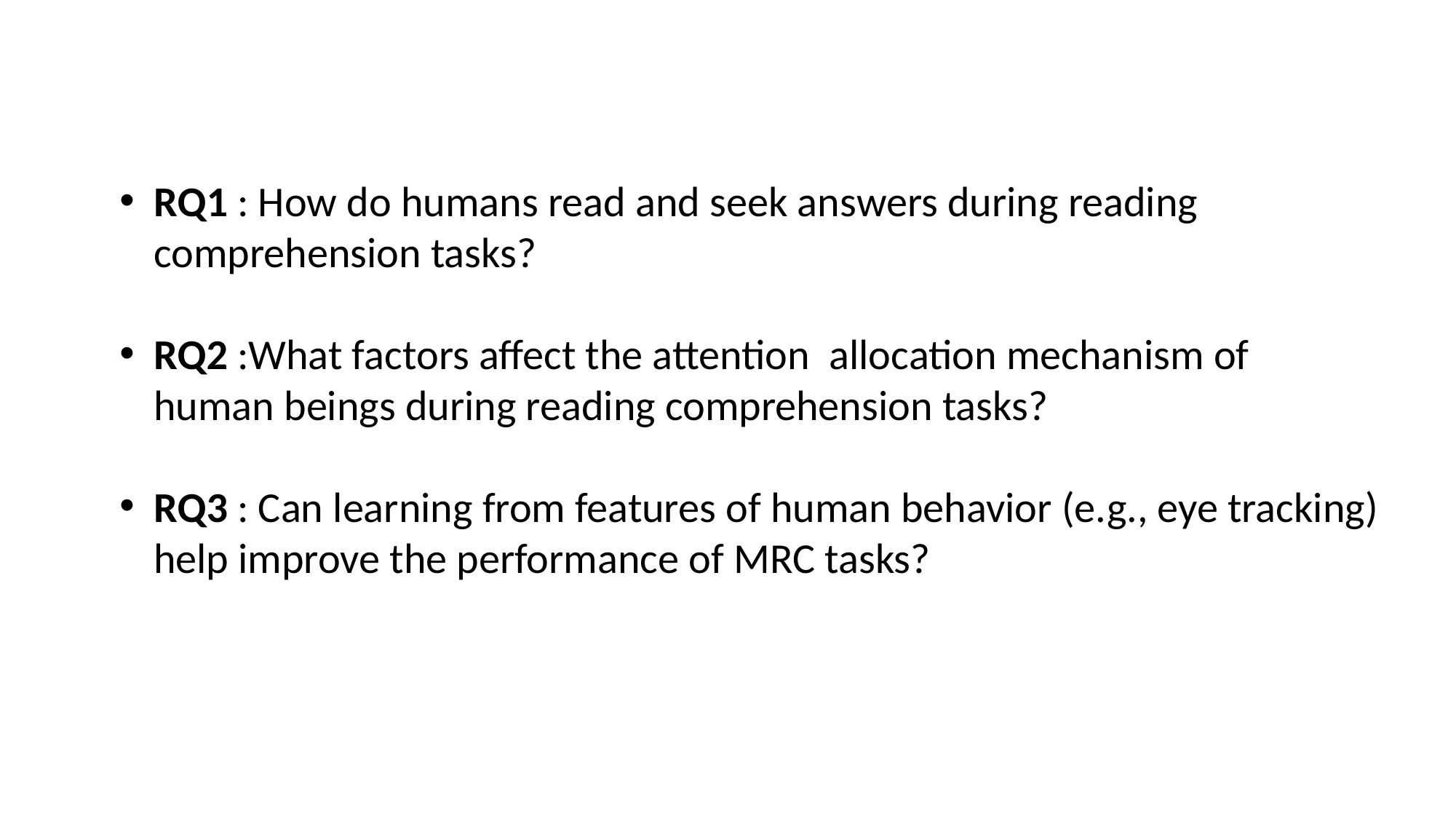

RQ1 : How do humans read and seek answers during reading comprehension tasks?

RQ2 :What factors affect the attention  allocation mechanism of human beings during reading comprehension tasks?

RQ3 : Can learning from features of human behavior (e.g., eye tracking) help improve the performance of MRC tasks?